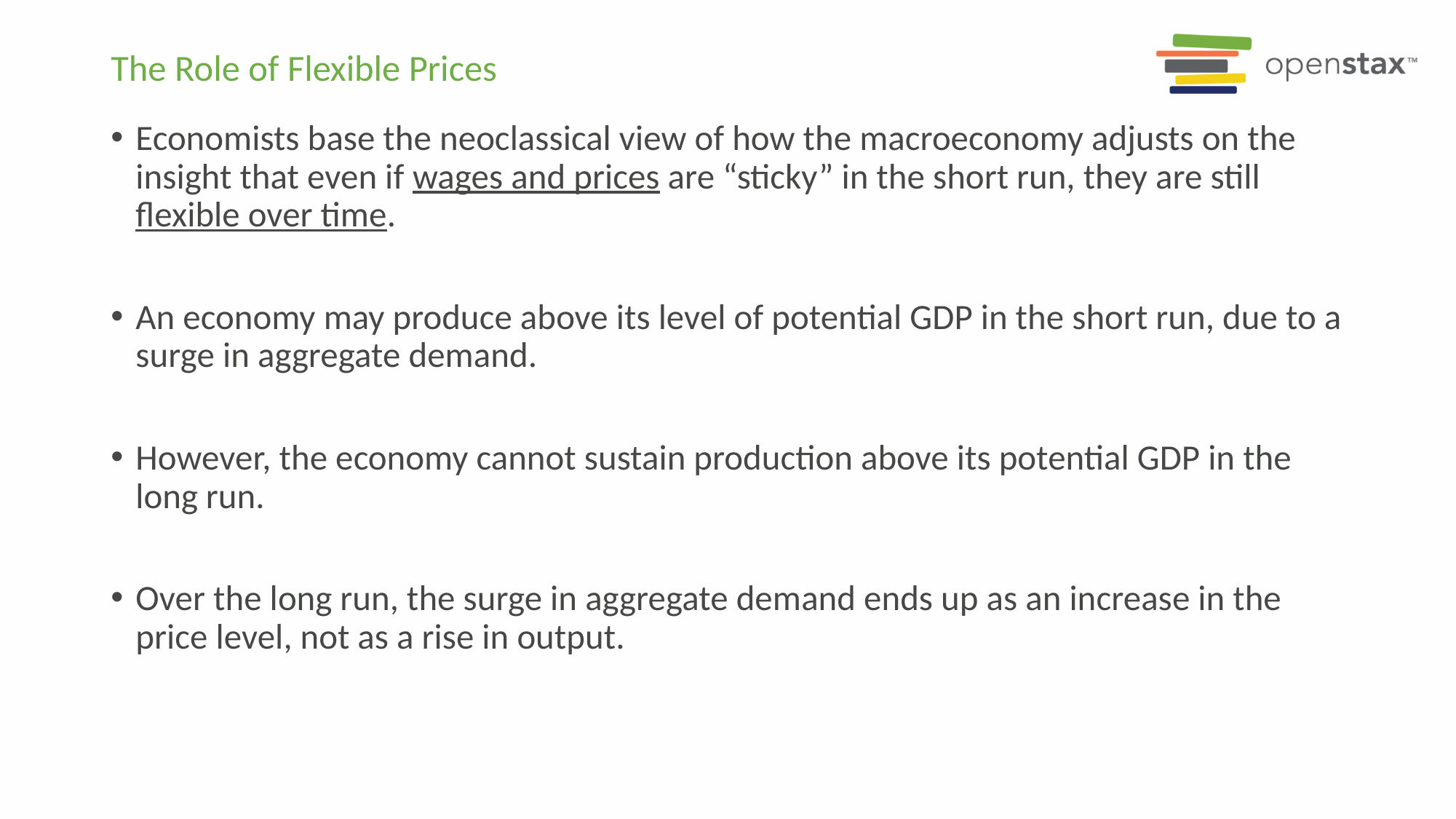

# The Role of Flexible Prices
Economists base the neoclassical view of how the macroeconomy adjusts on the insight that even if wages and prices are “sticky” in the short run, they are still flexible over time.

An economy may produce above its level of potential GDP in the short run, due to a surge in aggregate demand.

However, the economy cannot sustain production above its potential GDP in the long run.

Over the long run, the surge in aggregate demand ends up as an increase in the price level, not as a rise in output.